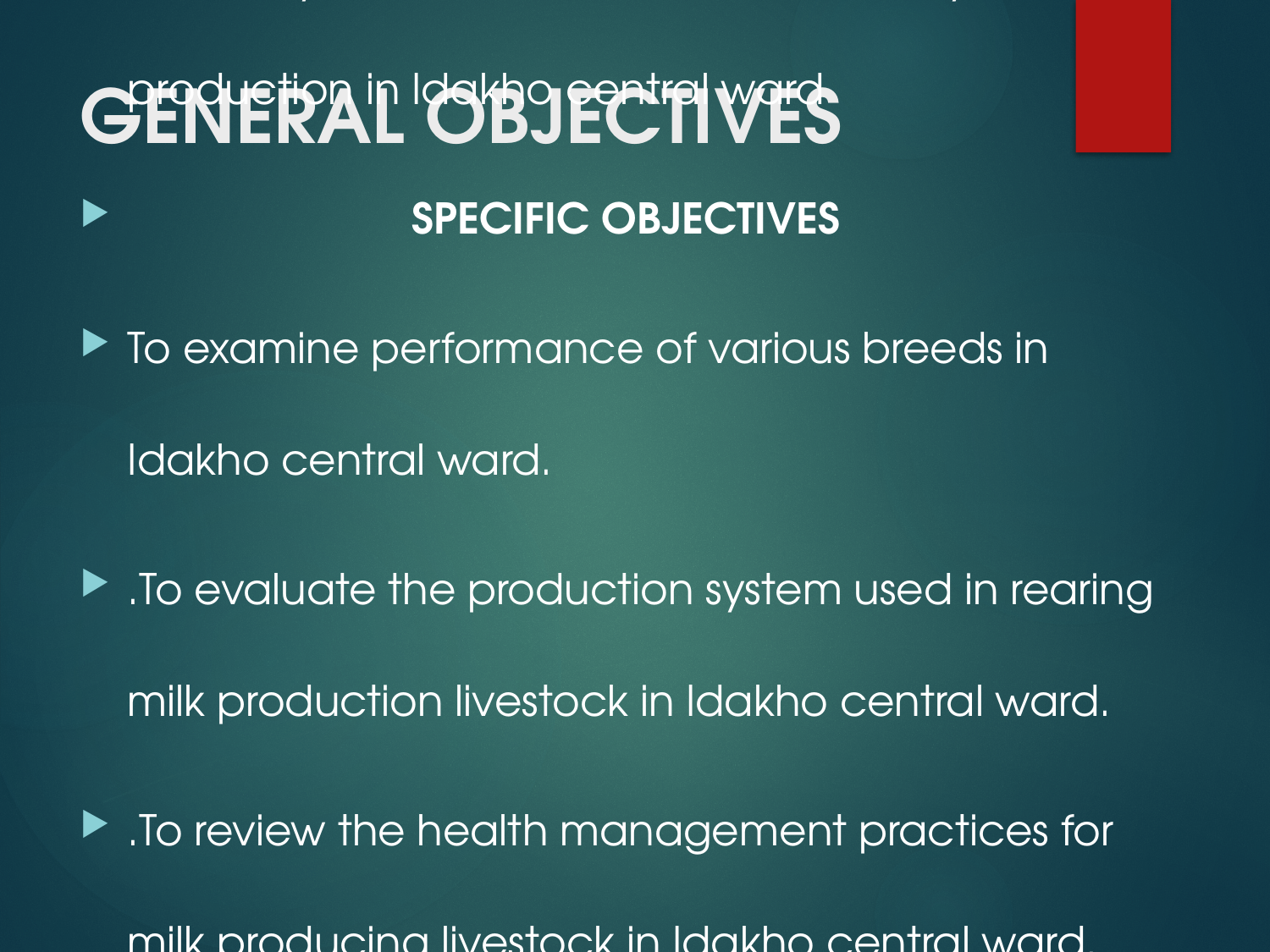

The study was intended to evaluate dairy production in Idakho central ward
                        SPECIFIC OBJECTIVES
To examine performance of various breeds in Idakho central ward.
.To evaluate the production system used in rearing milk production livestock in Idakho central ward.
.To review the health management practices for milk producing livestock in Idakho central ward.

# GENERAL OBJECTIVES